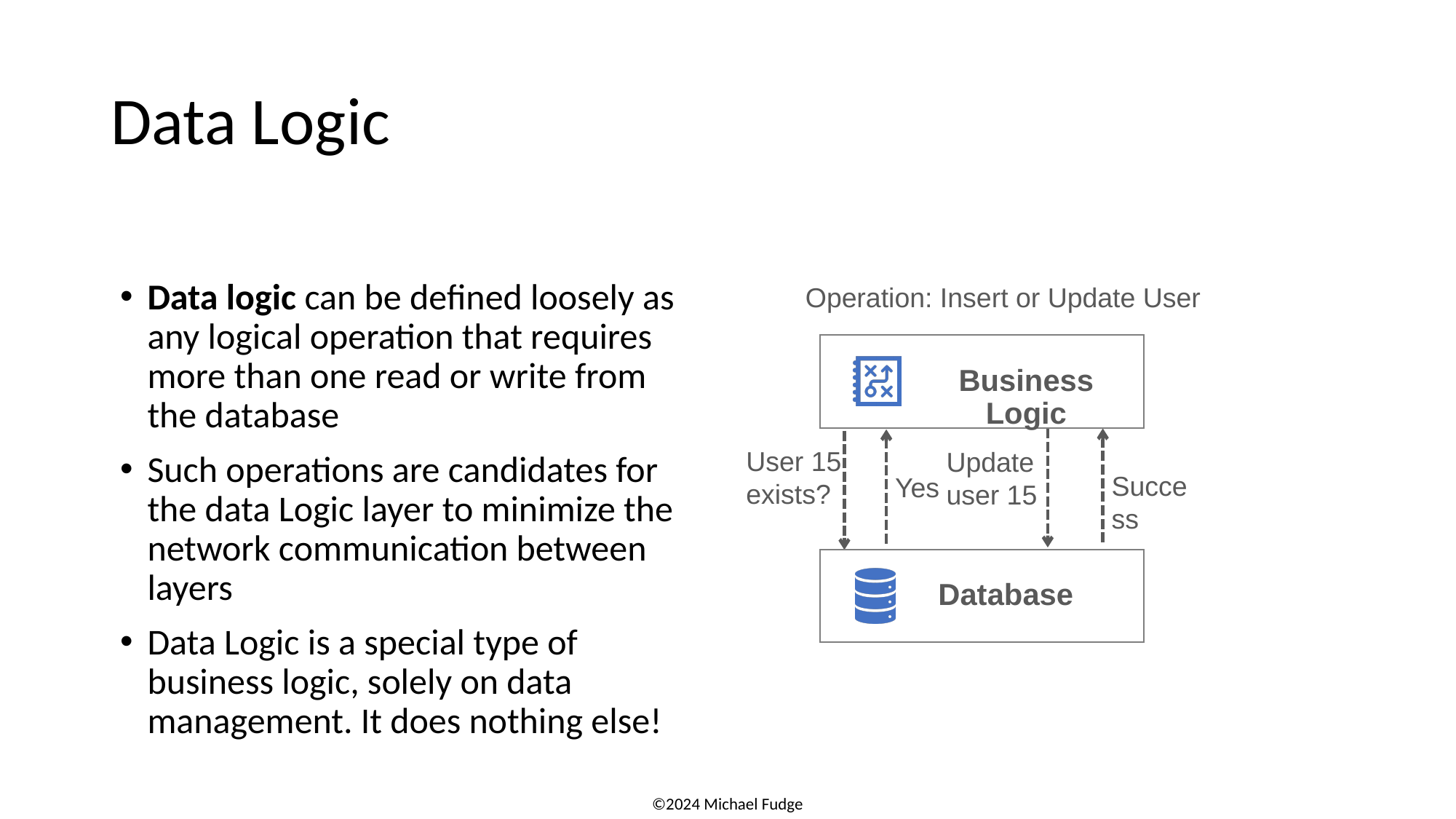

# Data Logic
Data logic can be defined loosely as any logical operation that requires more than one read or write from the database
Such operations are candidates for the data Logic layer to minimize the network communication between layers
Data Logic is a special type of business logic, solely on data management. It does nothing else!
Operation: Insert or Update User

Business Logic
Update
user 15
Success
Yes
User 15
exists?

Database